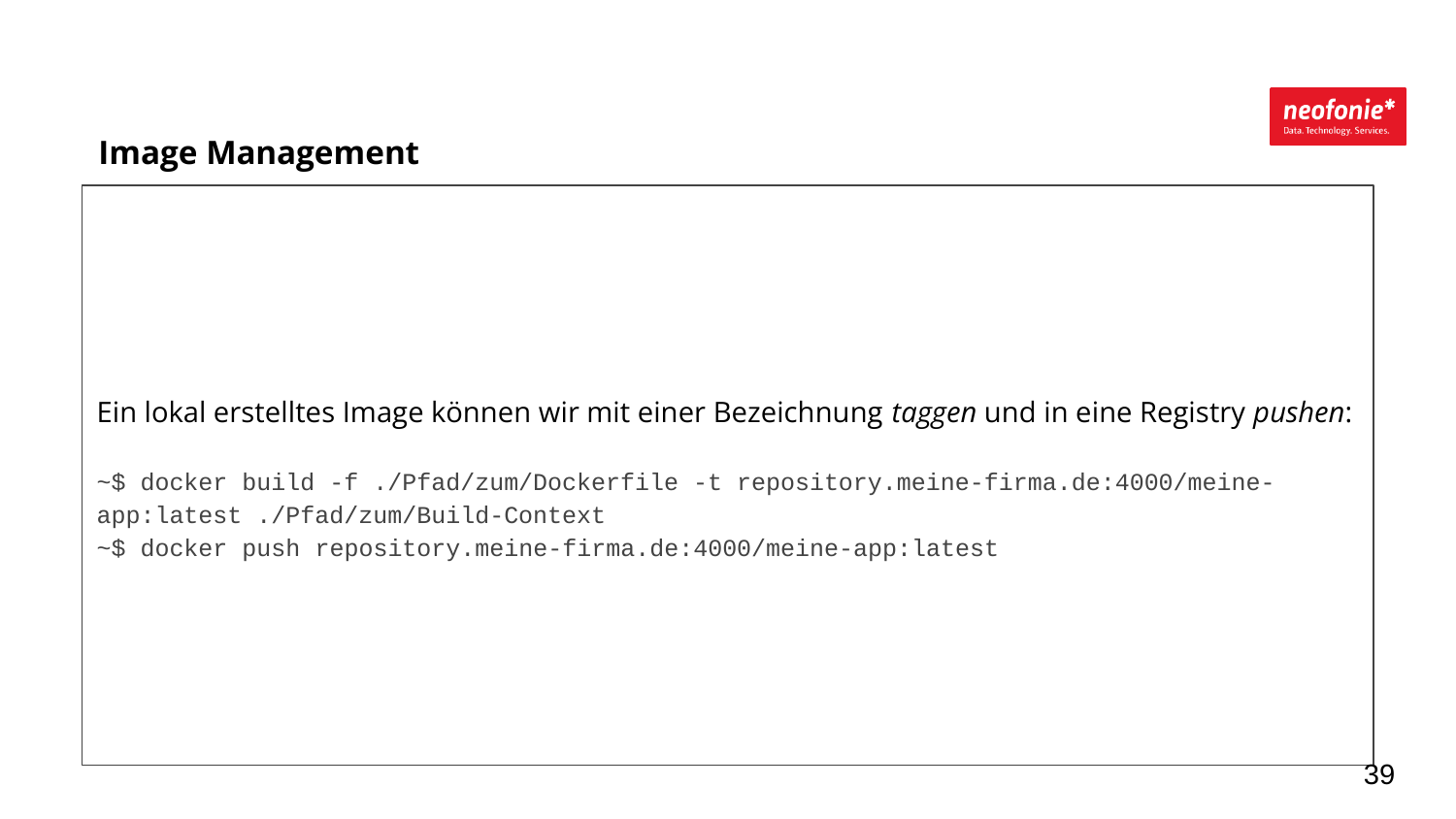

Image Management
Ein lokal erstelltes Image können wir mit einer Bezeichnung taggen und in eine Registry pushen:
~$ docker build -f ./Pfad/zum/Dockerfile -t repository.meine-firma.de:4000/meine-app:latest ./Pfad/zum/Build-Context
~$ docker push repository.meine-firma.de:4000/meine-app:latest
39